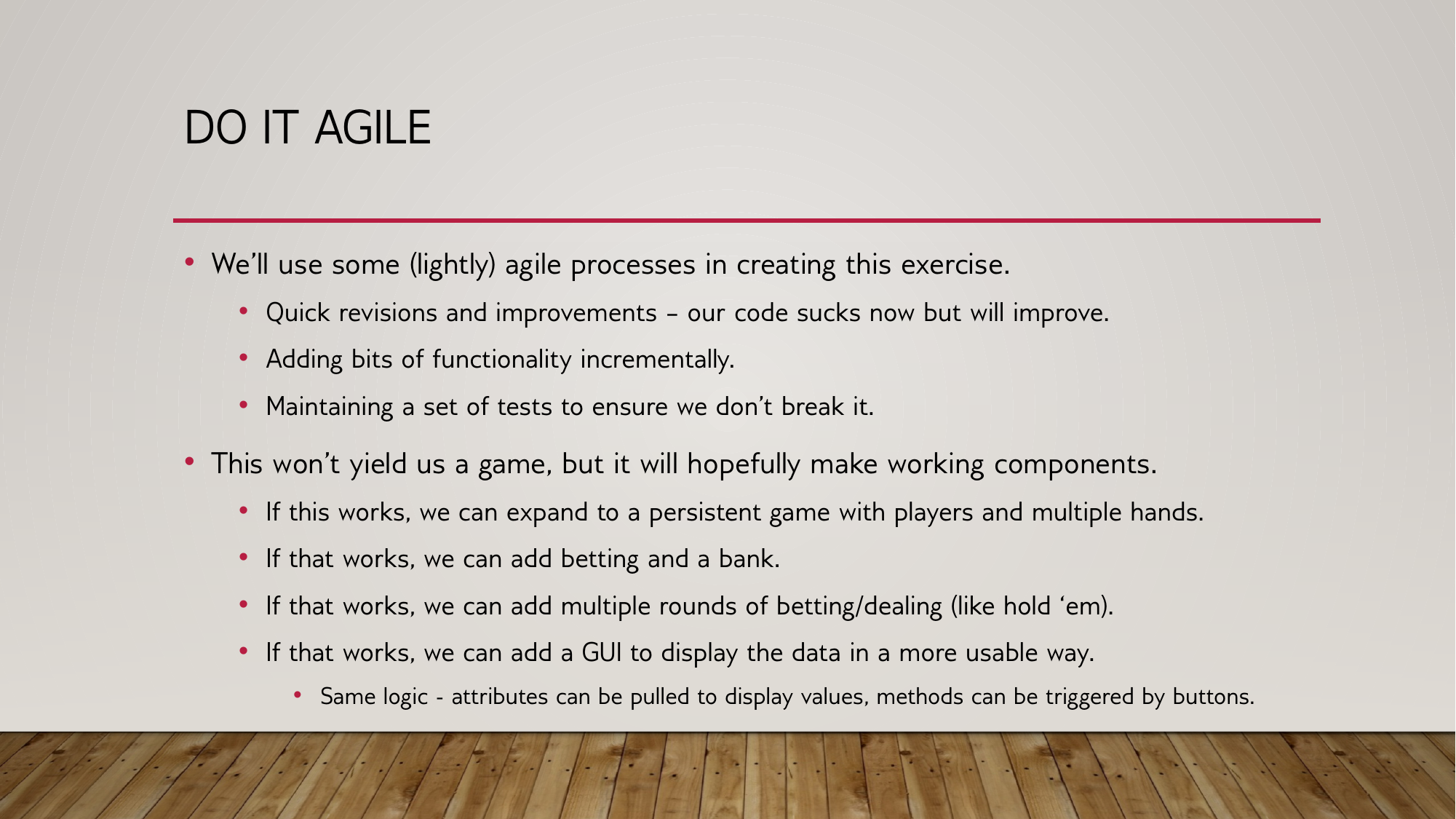

# Do it Agile
We’ll use some (lightly) agile processes in creating this exercise.
Quick revisions and improvements – our code sucks now but will improve.
Adding bits of functionality incrementally.
Maintaining a set of tests to ensure we don’t break it.
This won’t yield us a game, but it will hopefully make working components.
If this works, we can expand to a persistent game with players and multiple hands.
If that works, we can add betting and a bank.
If that works, we can add multiple rounds of betting/dealing (like hold ‘em).
If that works, we can add a GUI to display the data in a more usable way.
Same logic - attributes can be pulled to display values, methods can be triggered by buttons.